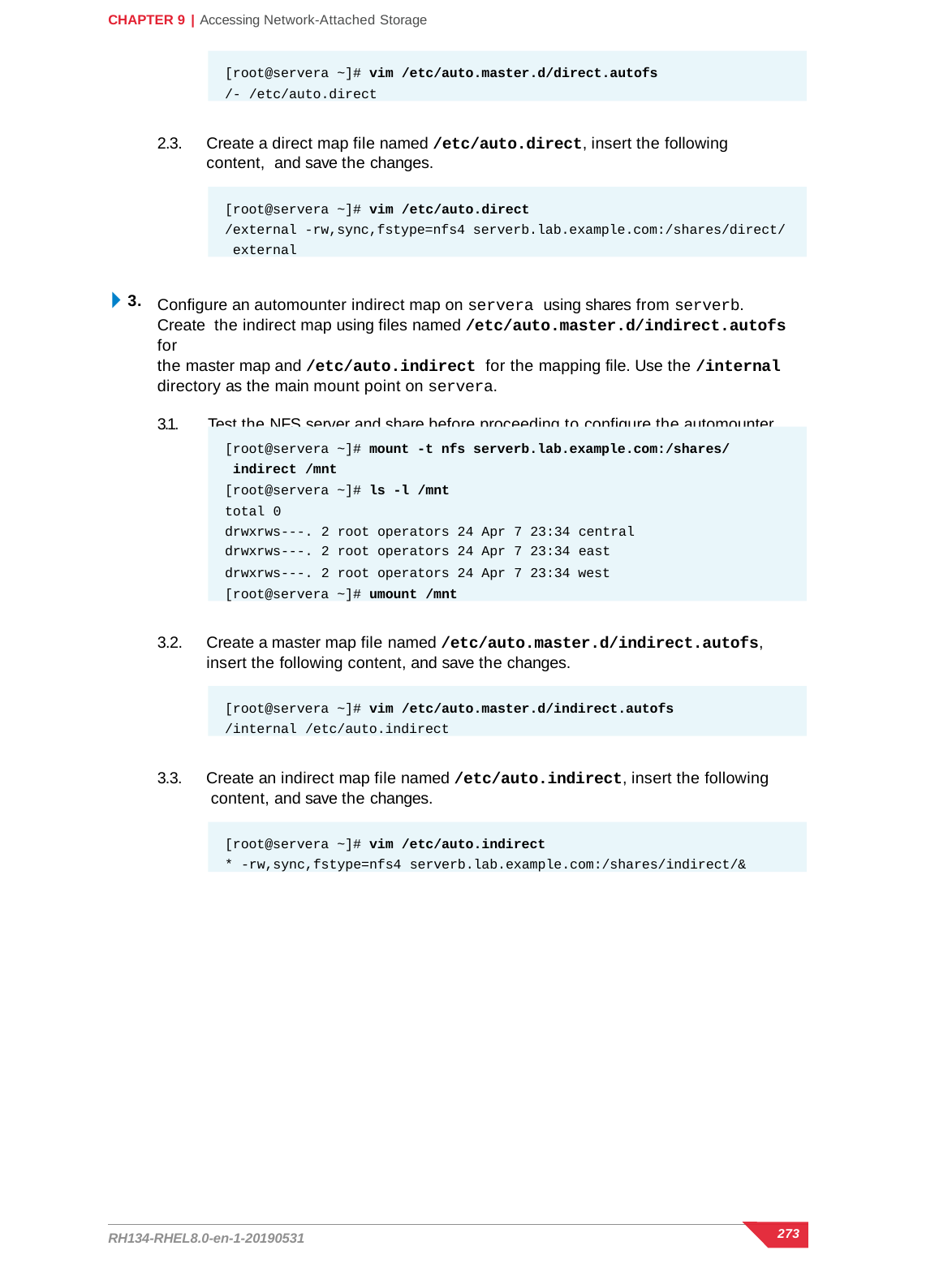

CHAPTER 9 | Accessing Network-Attached Storage
[root@servera ~]# vim /etc/auto.master.d/direct.autofs
/- /etc/auto.direct
2.3.	Create a direct map file named /etc/auto.direct, insert the following content,  and save the changes.
[root@servera ~]# vim /etc/auto.direct
/external -rw,sync,fstype=nfs4 serverb.lab.example.com:/shares/direct/  external
3.

Configure an automounter indirect map on servera using shares from serverb. Create  the indirect map using files named /etc/auto.master.d/indirect.autofs for
the master map and /etc/auto.indirect for the mapping file. Use the /internal
directory as the main mount point on servera.

3.1.	Test the NFS server and share before proceeding to configure the automounter.
[root@servera ~]# mount -t nfs serverb.lab.example.com:/shares/  indirect /mnt
[root@servera ~]# ls -l /mnt
total 0
drwxrws---. 2 root operators 24 Apr 7 23:34 central
drwxrws---. 2 root operators 24 Apr 7 23:34 east
drwxrws---. 2 root operators 24 Apr 7 23:34 west  [root@servera ~]# umount /mnt
3.2.	Create a master map file named /etc/auto.master.d/indirect.autofs,  insert the following content, and save the changes.
[root@servera ~]# vim /etc/auto.master.d/indirect.autofs
/internal /etc/auto.indirect
3.3.	Create an indirect map file named /etc/auto.indirect, insert the following  content, and save the changes.
[root@servera ~]# vim /etc/auto.indirect
* -rw,sync,fstype=nfs4 serverb.lab.example.com:/shares/indirect/&

273

RH134-RHEL8.0-en-1-20190531